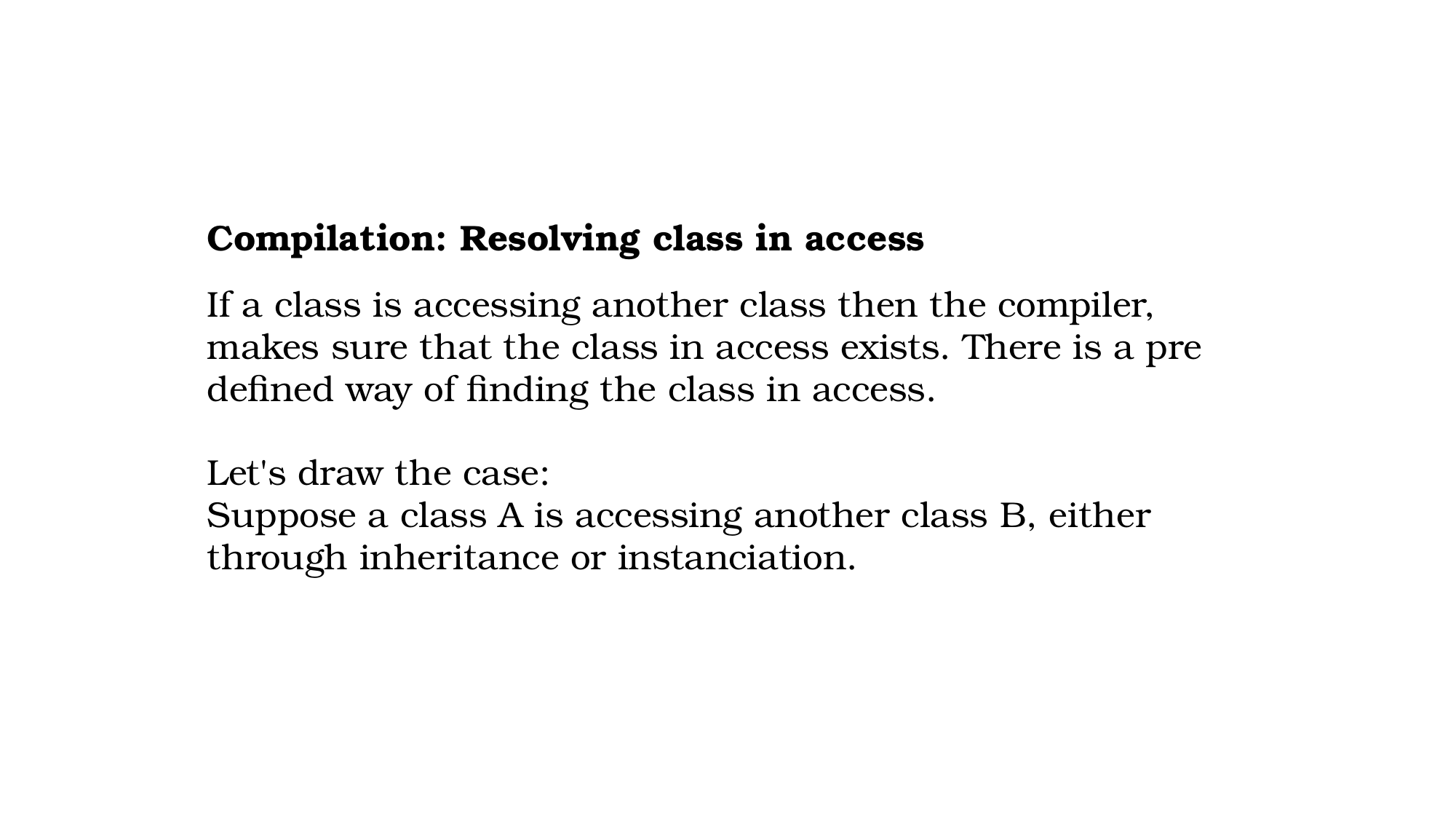

Compilation: Resolving class in access

If a class is accessing another class then the compiler, makes sure that the class in access exists. There is a pre defined way of finding the class in access.

Let's draw the case:
Suppose a class A is accessing another class B, either through inheritance or instanciation.